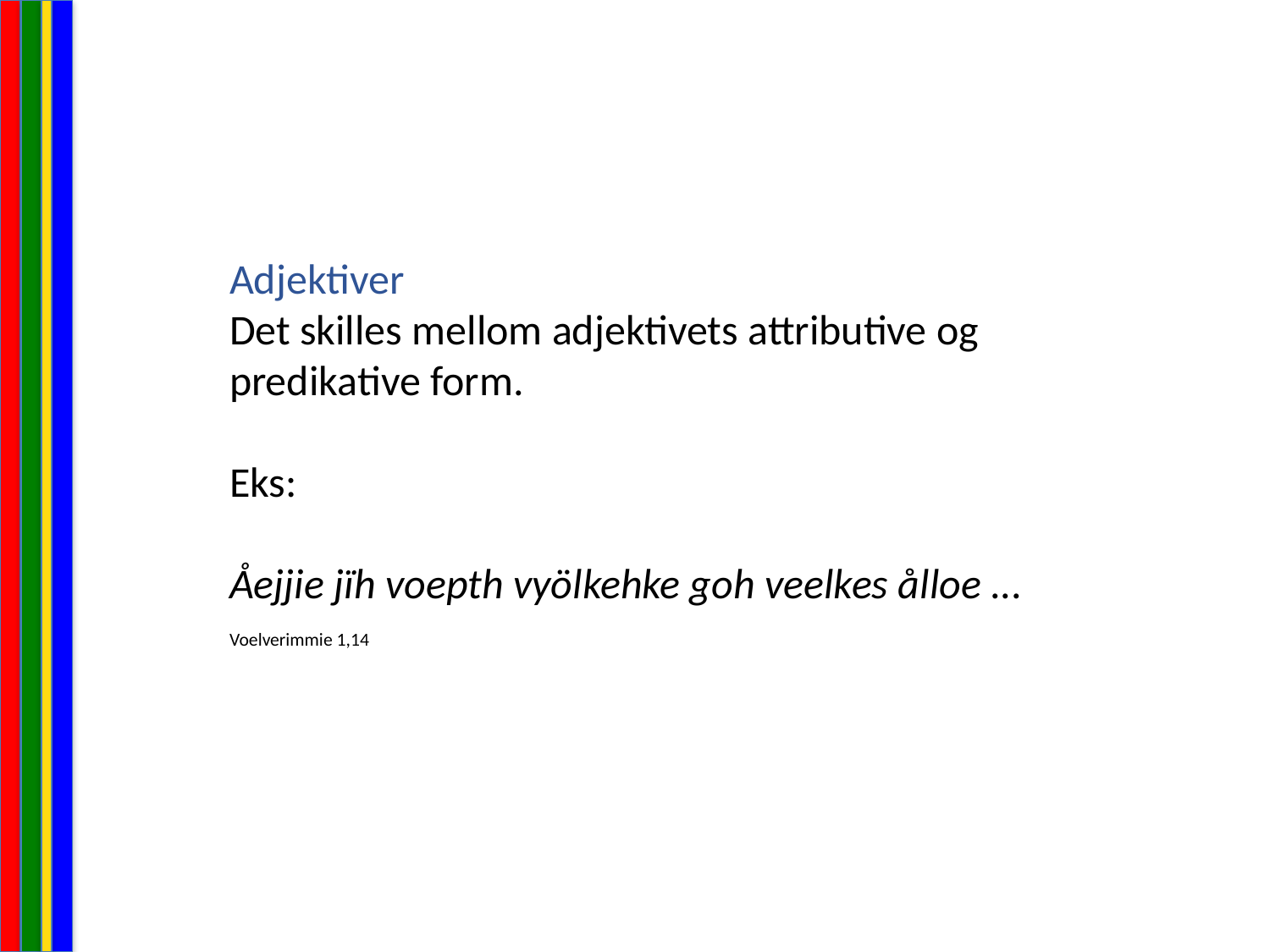

Adjektiver
Det skilles mellom adjektivets attributive og predikative form.

Eks:

Åejjie jïh voepth vyölkehke goh veelkes ålloe ... Voelverimmie 1,14